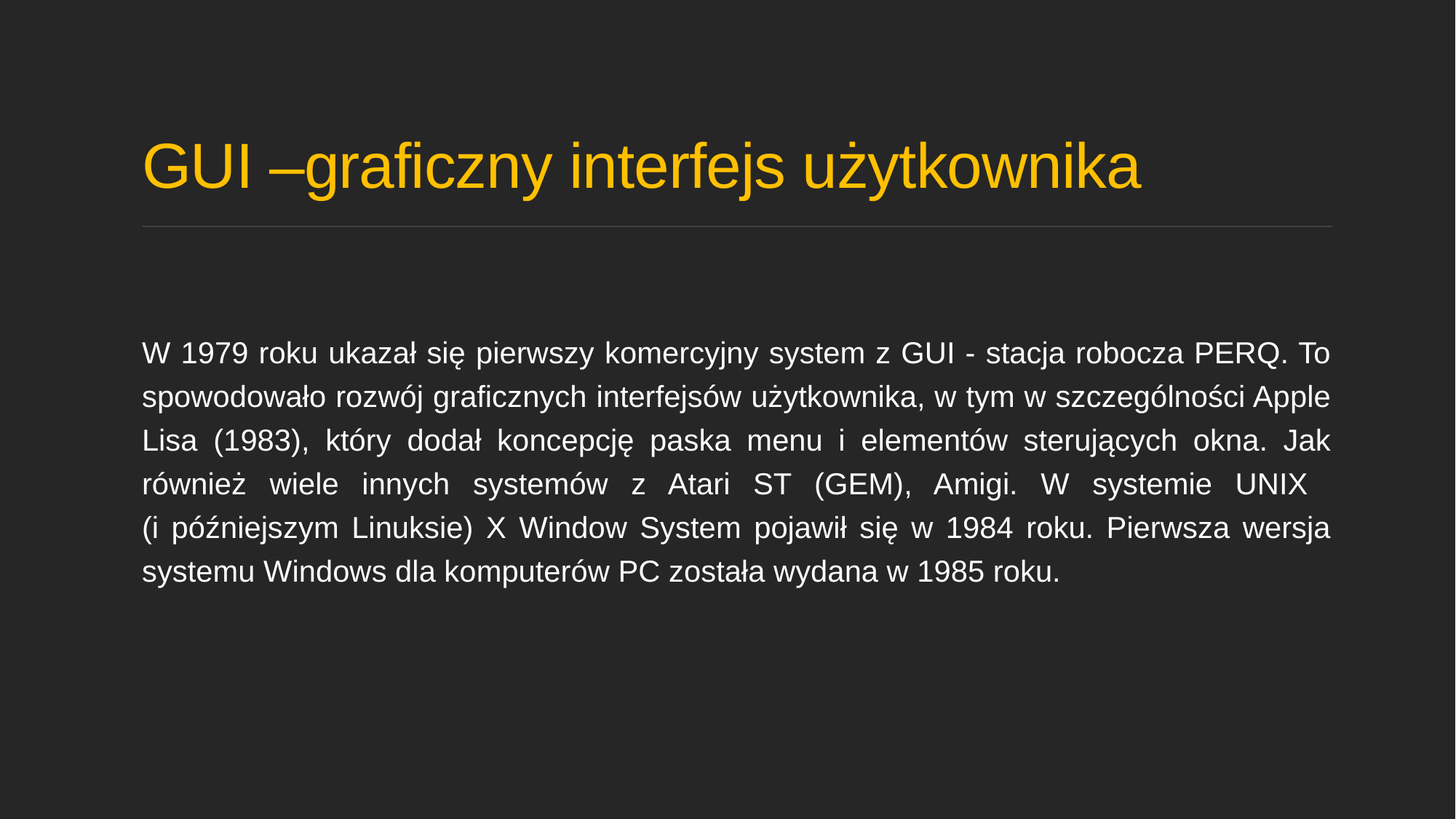

# GUI –graficzny interfejs użytkownika
W 1979 roku ukazał się pierwszy komercyjny system z GUI - stacja robocza PERQ. To spowodowało rozwój graficznych interfejsów użytkownika, w tym w szczególności Apple Lisa (1983), który dodał koncepcję paska menu i elementów sterujących okna. Jak również wiele innych systemów z Atari ST (GEM), Amigi. W systemie UNIX
(i późniejszym Linuksie) X Window System pojawił się w 1984 roku. Pierwsza wersja systemu Windows dla komputerów PC została wydana w 1985 roku.